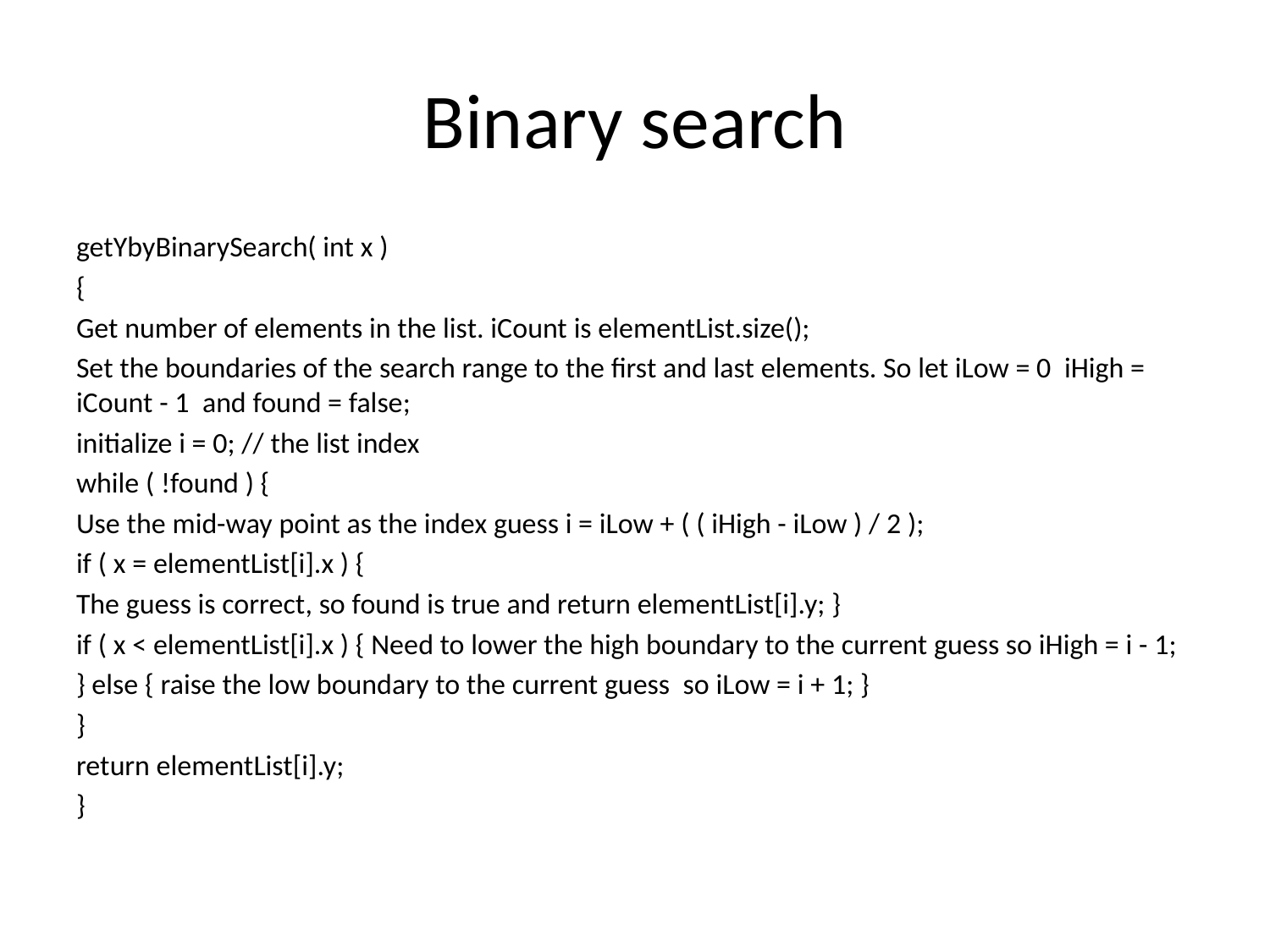

# Binary search
getYbyBinarySearch( int x )
{
Get number of elements in the list. iCount is elementList.size();
Set the boundaries of the search range to the first and last elements. So let iLow = 0  iHigh = iCount - 1  and found = false;
initialize i = 0; // the list index
while ( !found ) {
Use the mid-way point as the index guess i = iLow + ( ( iHigh - iLow ) / 2 );
if ( x = elementList[i].x ) {
The guess is correct, so found is true and return elementList[i].y; }
if ( x < elementList[i].x ) { Need to lower the high boundary to the current guess so iHigh = i - 1;
} else { raise the low boundary to the current guess  so iLow = i + 1; }
}
return elementList[i].y;
}